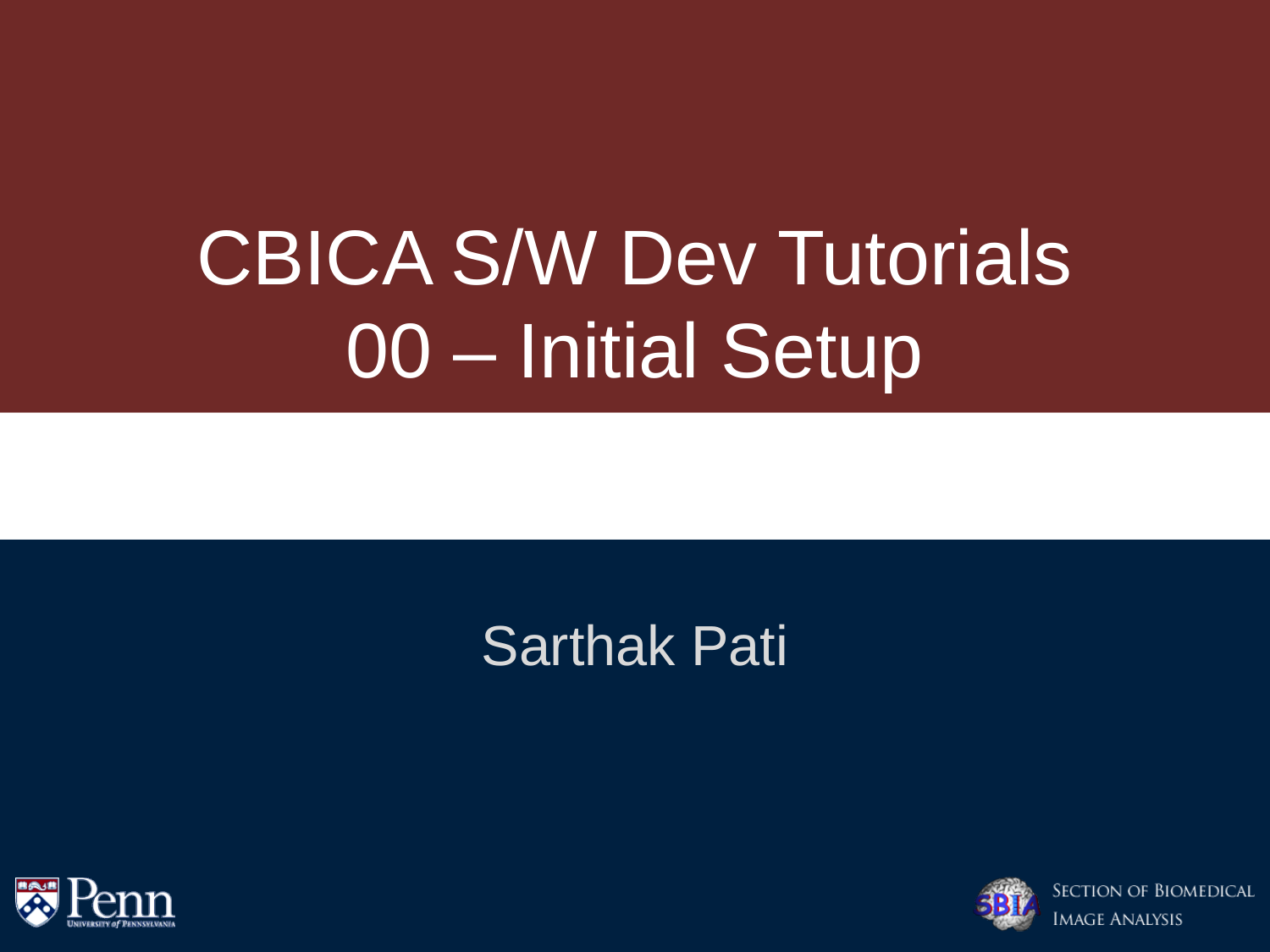

# CBICA S/W Dev Tutorials 00 – Initial Setup
Sarthak Pati